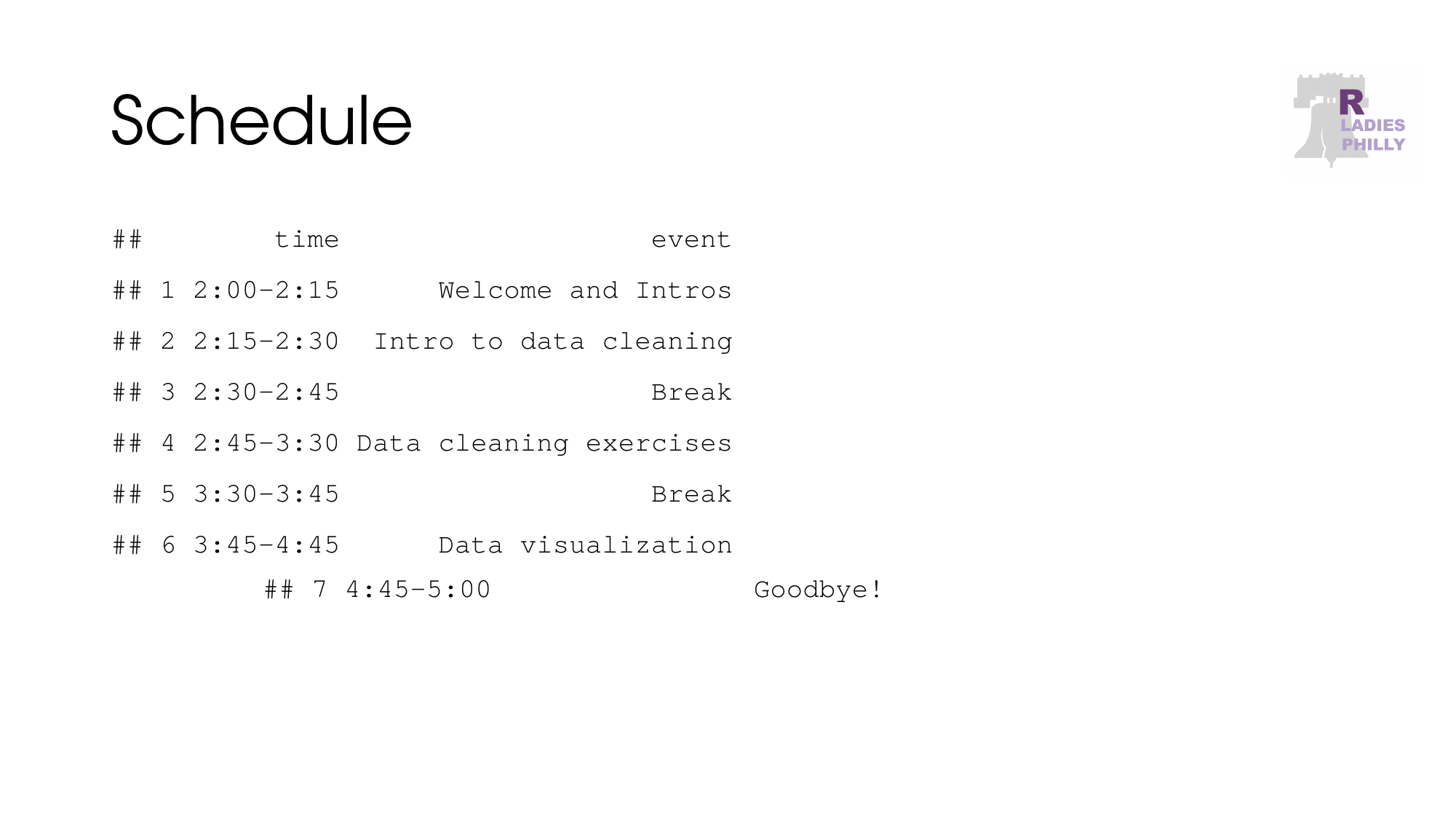

# Schedule
##        time                   event
## 1 2:00-2:15      Welcome and Intros
## 2 2:15-2:30  Intro to data cleaning
## 3 2:30-2:45                   Break
## 4 2:45-3:30 Data cleaning exercises
## 5 3:30-3:45                   Break
## 6 3:45-4:45      Data visualization
## 7 4:45-5:00                Goodbye!